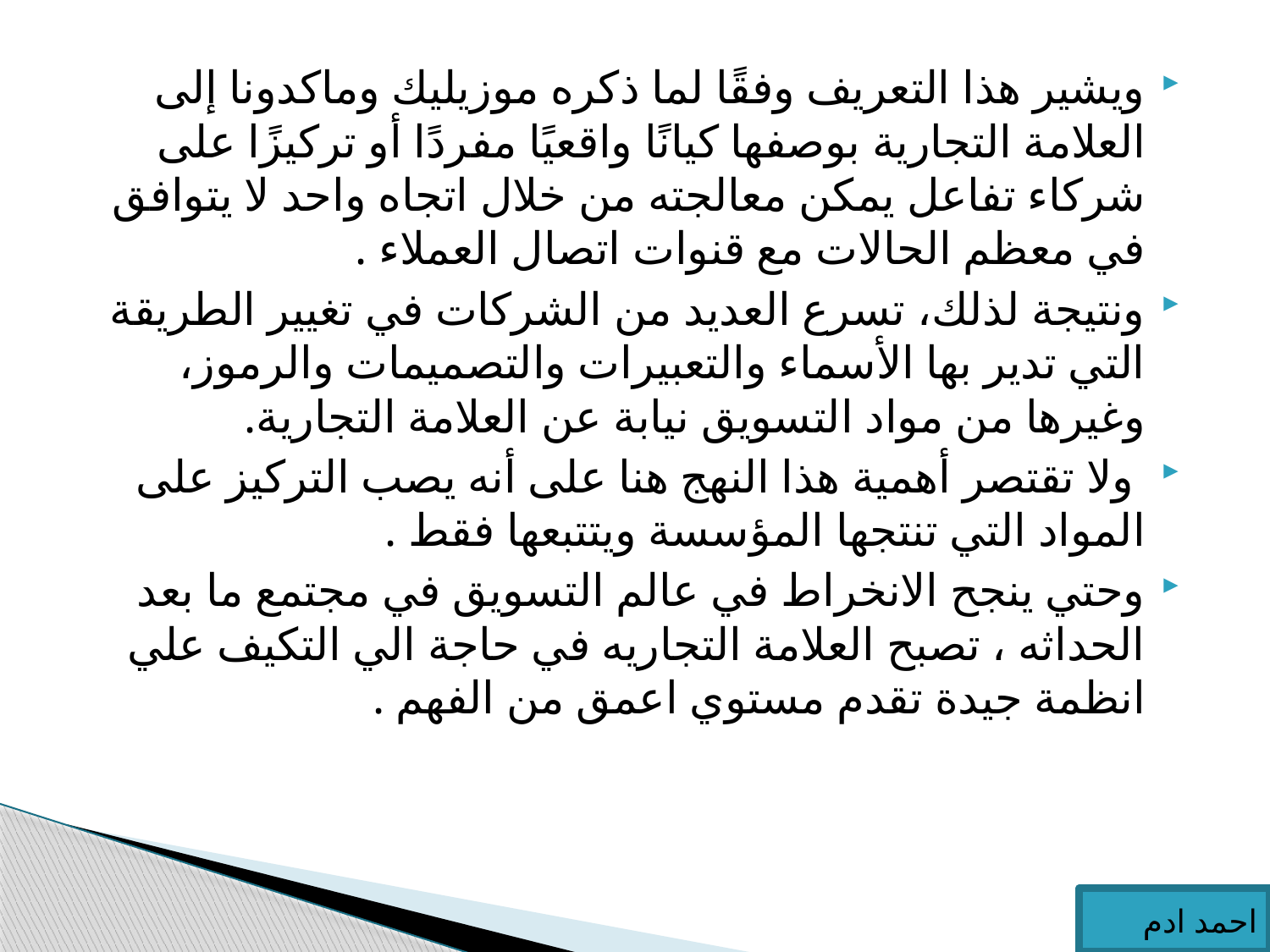

ويشير هذا التعريف وفقًا لما ذكره موزيليك وماكدونا إلى العلامة التجارية بوصفها كيانًا واقعيًا مفردًا أو تركيزًا على شركاء تفاعل يمكن معالجته من خلال اتجاه واحد لا يتوافق في معظم الحالات مع قنوات اتصال العملاء .
ونتيجة لذلك، تسرع العديد من الشركات في تغيير الطريقة التي تدير بها الأسماء والتعبيرات والتصميمات والرموز، وغيرها من مواد التسويق نيابة عن العلامة التجارية.
 ولا تقتصر أهمية هذا النهج هنا على أنه يصب التركيز على المواد التي تنتجها المؤسسة ويتتبعها فقط .
وحتي ينجح الانخراط في عالم التسويق في مجتمع ما بعد الحداثه ، تصبح العلامة التجاريه في حاجة الي التكيف علي انظمة جيدة تقدم مستوي اعمق من الفهم .
احمد ادم